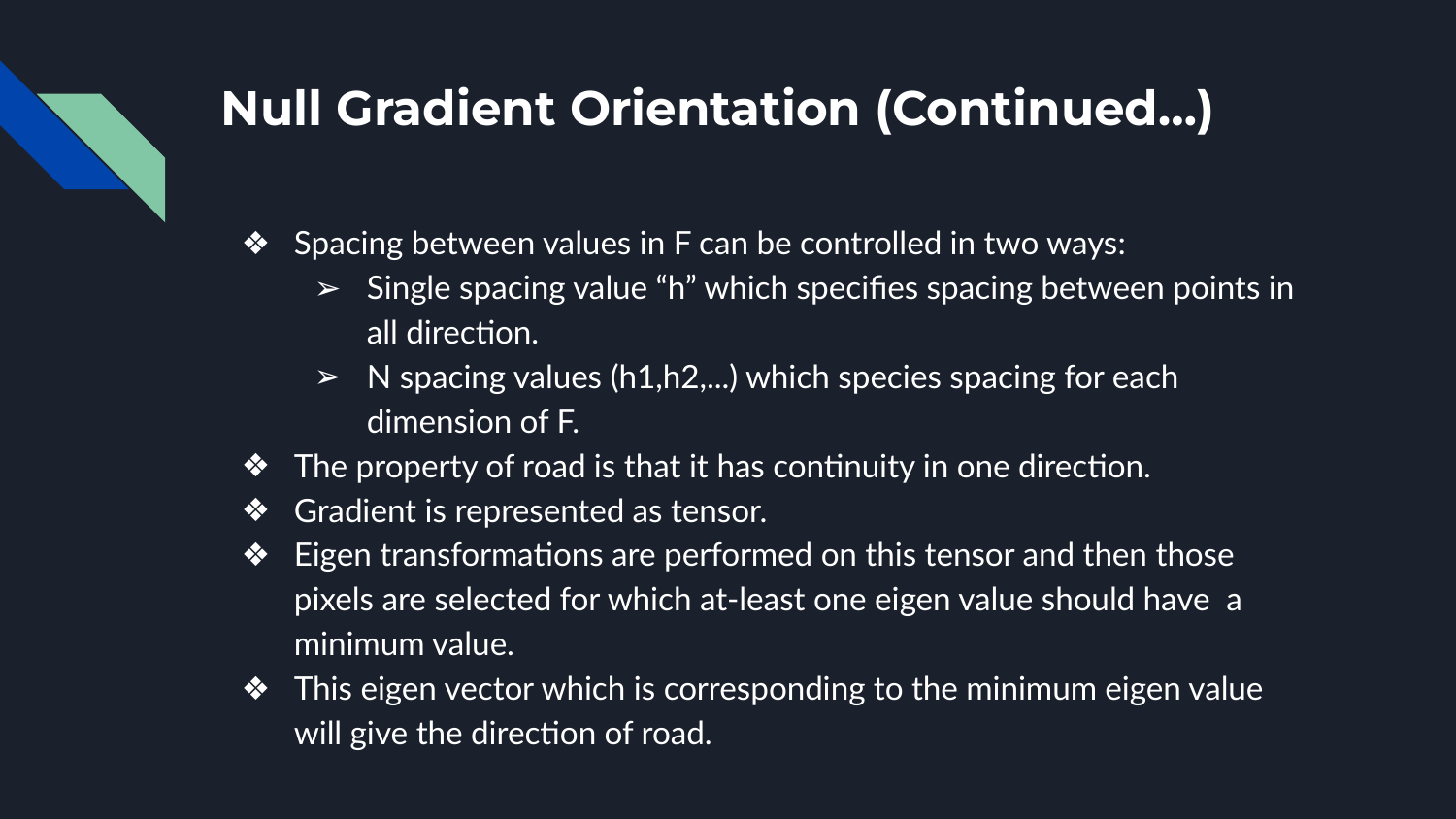

# Null Gradient Orientation (Continued…)
Spacing between values in F can be controlled in two ways:
Single spacing value “h” which specifies spacing between points in all direction.
N spacing values (h1,h2,...) which species spacing for each dimension of F.
The property of road is that it has continuity in one direction.
Gradient is represented as tensor.
Eigen transformations are performed on this tensor and then those pixels are selected for which at-least one eigen value should have  a minimum value.
This eigen vector which is corresponding to the minimum eigen value will give the direction of road.